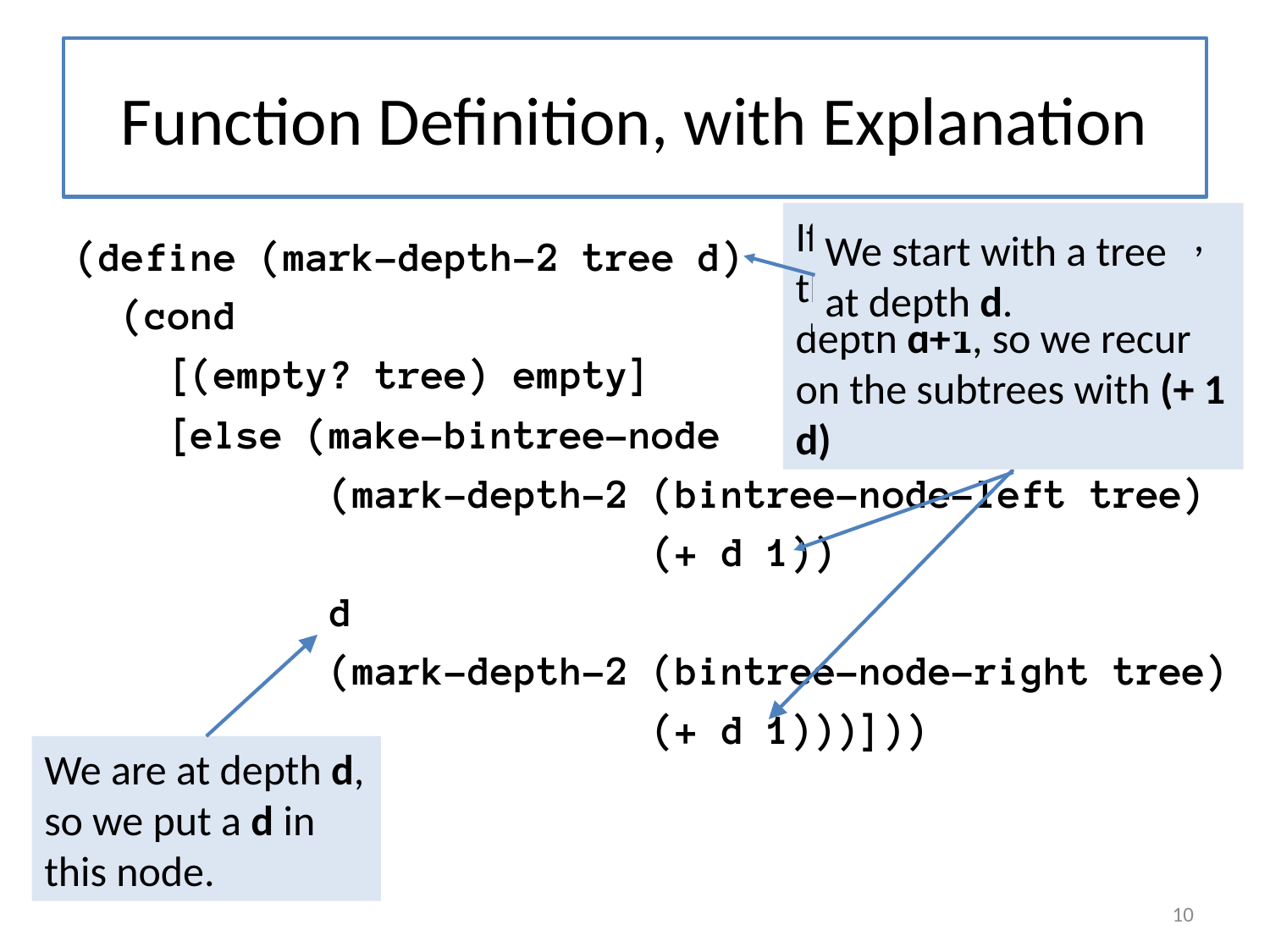

# Function Definition, with Explanation
If this tree is at depth d, then its sons are at depth d+1, so we recur on the subtrees with (+ 1 d)
We start with a tree at depth d.
(define (mark-depth-2 tree d)
  (cond
    [(empty? tree) empty]
    [else (make-bintree-node
           (mark-depth-2 (bintree-node-left tree)
                         (+ d 1))
           d
           (mark-depth-2 (bintree-node-right tree)
                         (+ d 1)))]))

We are at depth d, so we put a d in this node.
10